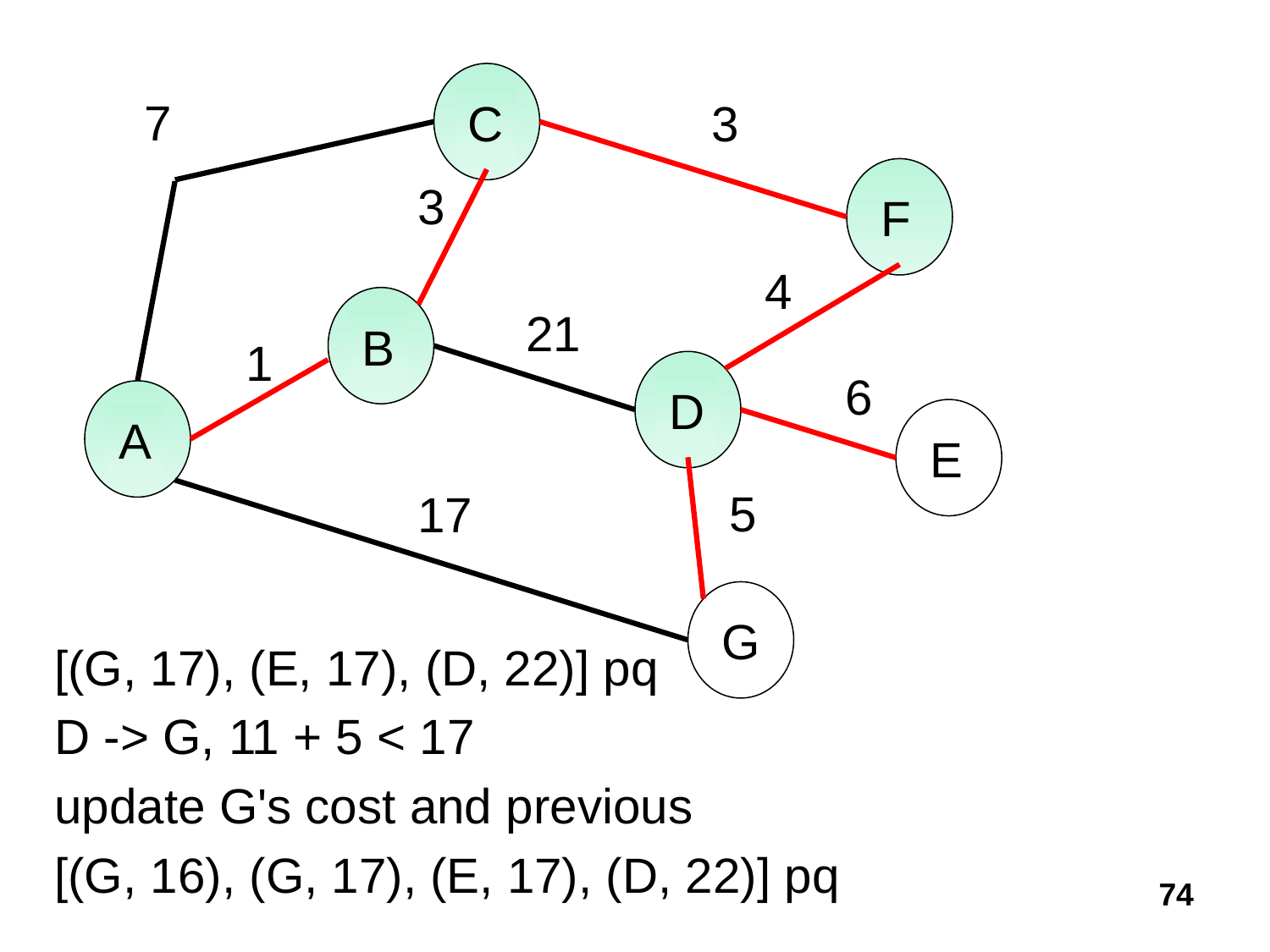

C
7
3

F
3
4

B
21
1

D
6

A

E
5
17

G
[(G, 17), (E, 17), (D, 22)] pq
D -> G, 11 + 5 < 17
update G's cost and previous
[(G, 16), (G, 17), (E, 17), (D, 22)] pq
74